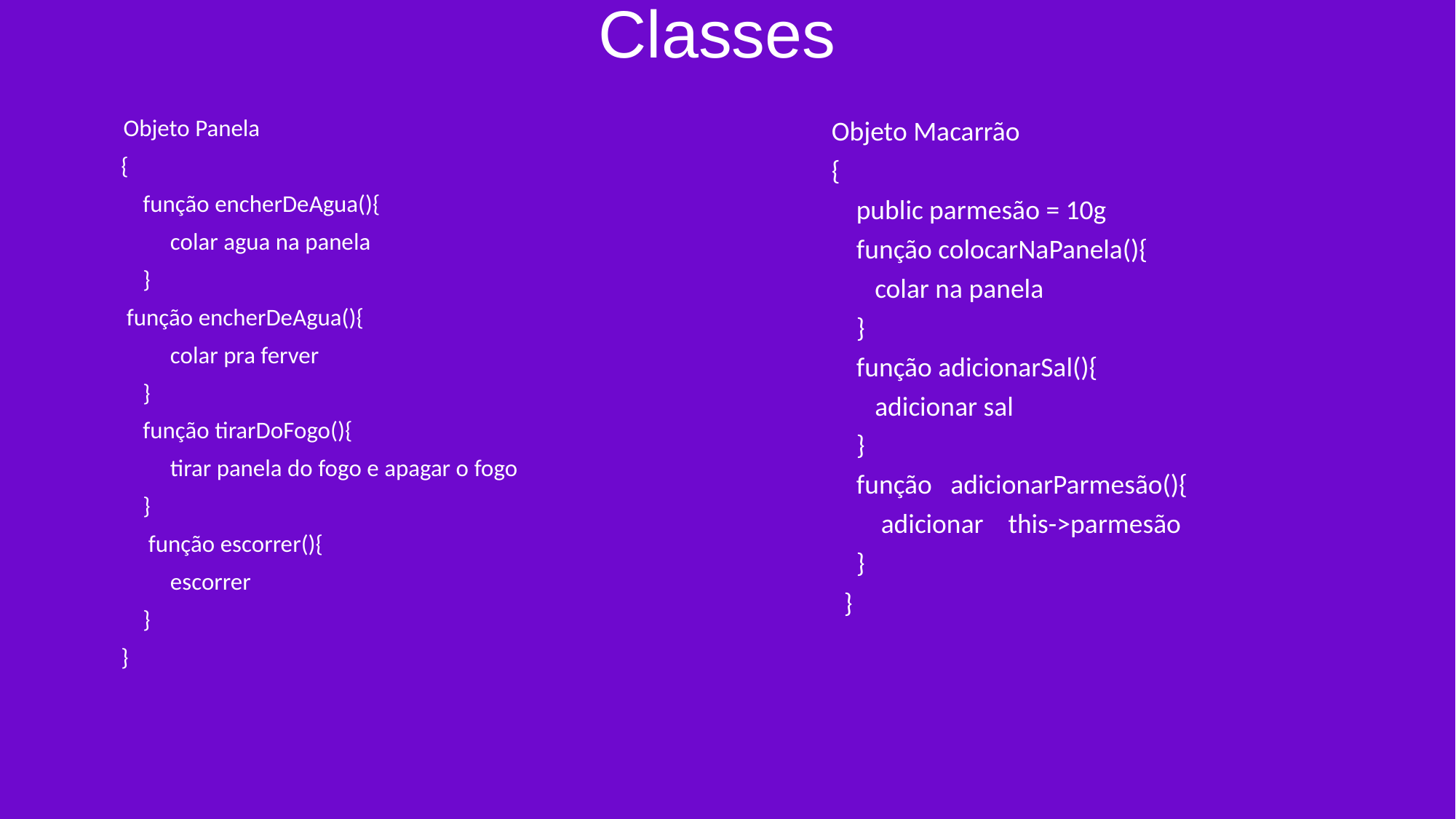

# Classes
 Objeto Panela
{
    função encherDeAgua(){
         colar agua na panela
    }
 função encherDeAgua(){
         colar pra ferver
    }
    função tirarDoFogo(){
         tirar panela do fogo e apagar o fogo
    }
     função escorrer(){
         escorrer
    }
}

Objeto Macarrão
{
    public parmesão = 10g
    função colocarNaPanela(){
       colar na panela
    }
    função adicionarSal(){
       adicionar sal
    }
    função   adicionarParmesão(){
        adicionar    this->parmesão
    }
  }